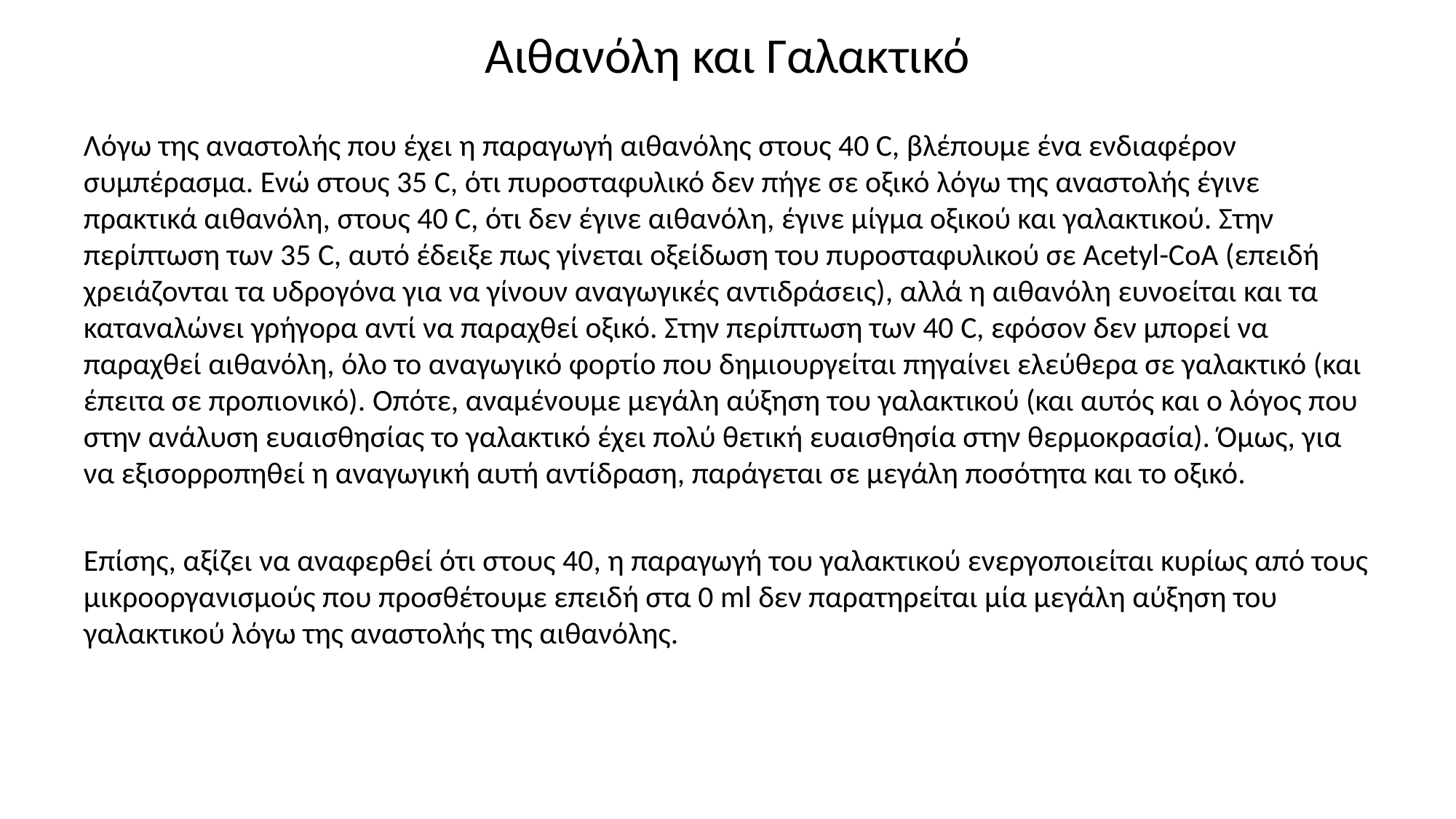

# Αιθανόλη και Γαλακτικό
Λόγω της αναστολής που έχει η παραγωγή αιθανόλης στους 40 C, βλέπουμε ένα ενδιαφέρον συμπέρασμα. Ενώ στους 35 C, ότι πυροσταφυλικό δεν πήγε σε οξικό λόγω της αναστολής έγινε πρακτικά αιθανόλη, στους 40 C, ότι δεν έγινε αιθανόλη, έγινε μίγμα οξικού και γαλακτικού. Στην περίπτωση των 35 C, αυτό έδειξε πως γίνεται οξείδωση του πυροσταφυλικού σε Acetyl-CoA (επειδή χρειάζονται τα υδρογόνα για να γίνουν αναγωγικές αντιδράσεις), αλλά η αιθανόλη ευνοείται και τα καταναλώνει γρήγορα αντί να παραχθεί οξικό. Στην περίπτωση των 40 C, εφόσον δεν μπορεί να παραχθεί αιθανόλη, όλο το αναγωγικό φορτίο που δημιουργείται πηγαίνει ελεύθερα σε γαλακτικό (και έπειτα σε προπιονικό). Οπότε, αναμένουμε μεγάλη αύξηση του γαλακτικού (και αυτός και ο λόγος που στην ανάλυση ευαισθησίας το γαλακτικό έχει πολύ θετική ευαισθησία στην θερμοκρασία). Όμως, για να εξισορροπηθεί η αναγωγική αυτή αντίδραση, παράγεται σε μεγάλη ποσότητα και το οξικό.

Επίσης, αξίζει να αναφερθεί ότι στους 40, η παραγωγή του γαλακτικού ενεργοποιείται κυρίως από τους μικροοργανισμούς που προσθέτουμε επειδή στα 0 ml δεν παρατηρείται μία μεγάλη αύξηση του γαλακτικού λόγω της αναστολής της αιθανόλης.